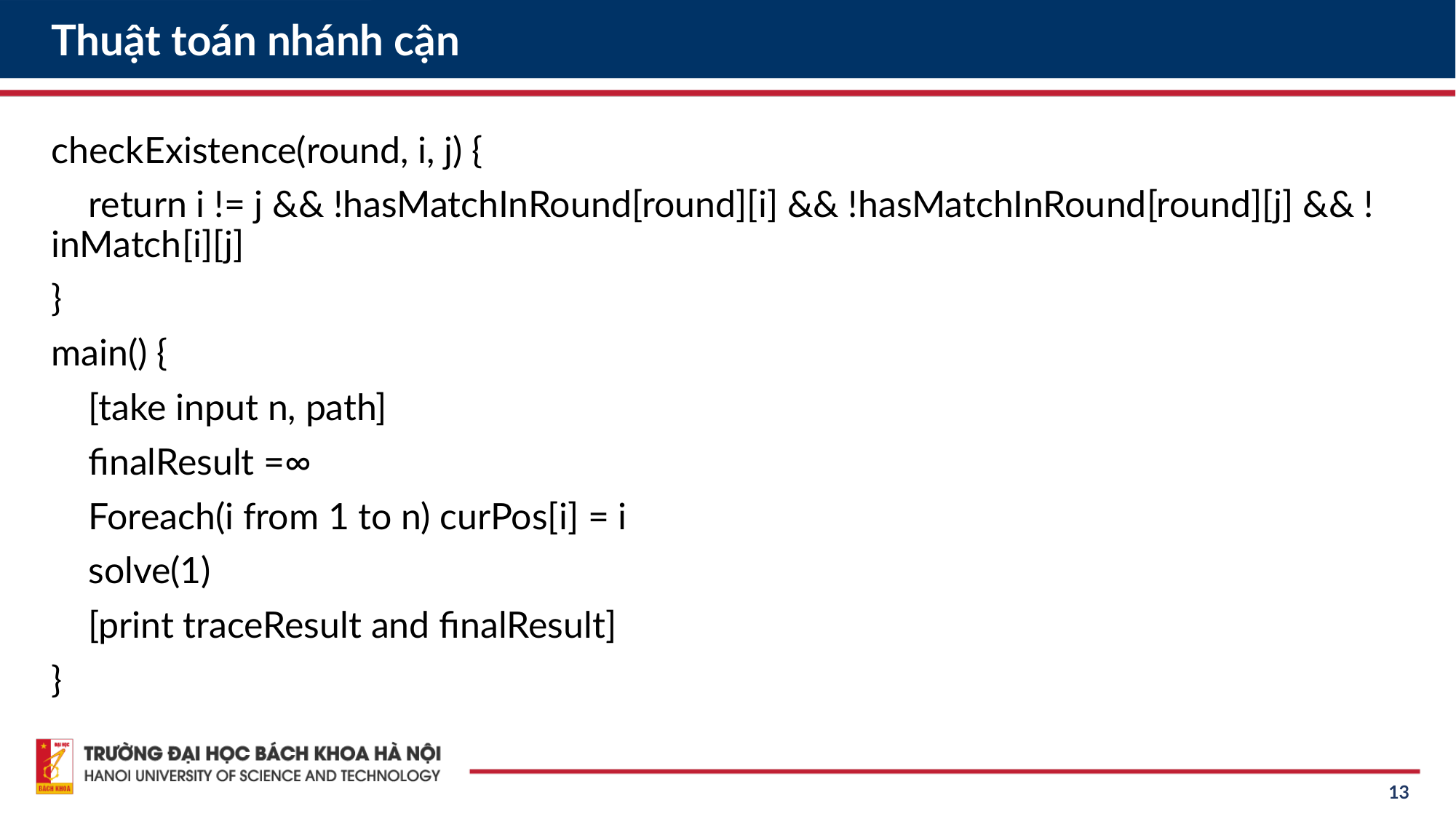

# Thuật toán nhánh cận
checkExistence(round, i, j) {
    return i != j && !hasMatchInRound[round][i] && !hasMatchInRound[round][j] && !inMatch[i][j]
}
main() {
    [take input n, path]
    finalResult =∞
    Foreach(i from 1 to n) curPos[i] = i
    solve(1)
    [print traceResult and finalResult]
}

13